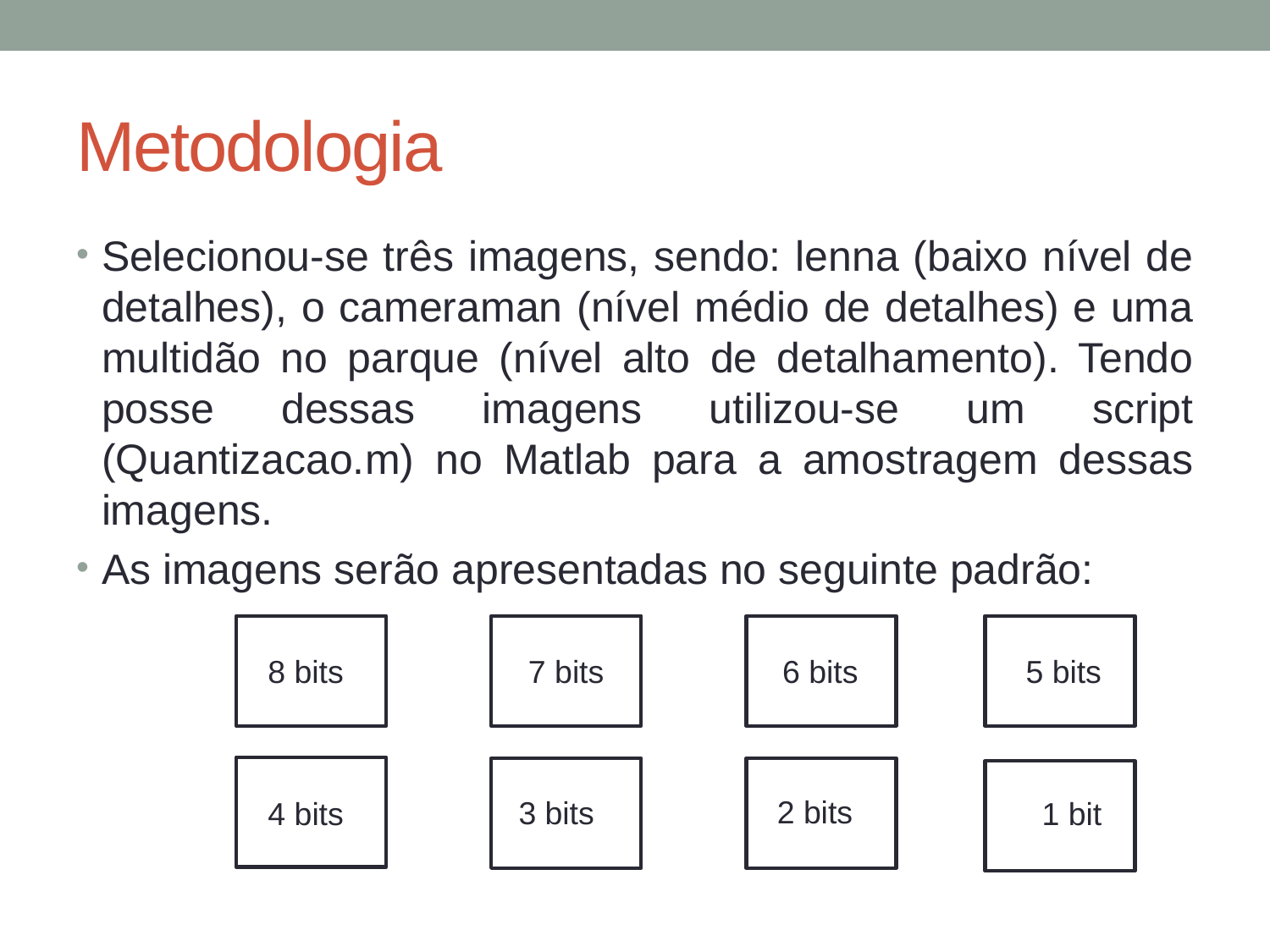

# Metodologia
Selecionou-se três imagens, sendo: lenna (baixo nível de detalhes), o cameraman (nível médio de detalhes) e uma multidão no parque (nível alto de detalhamento). Tendo posse dessas imagens utilizou-se um script (Quantizacao.m) no Matlab para a amostragem dessas imagens.
As imagens serão apresentadas no seguinte padrão:

8 bits
7 bits
6 bits

2 bits
3 bits
4 bits

5 bits

1 bit